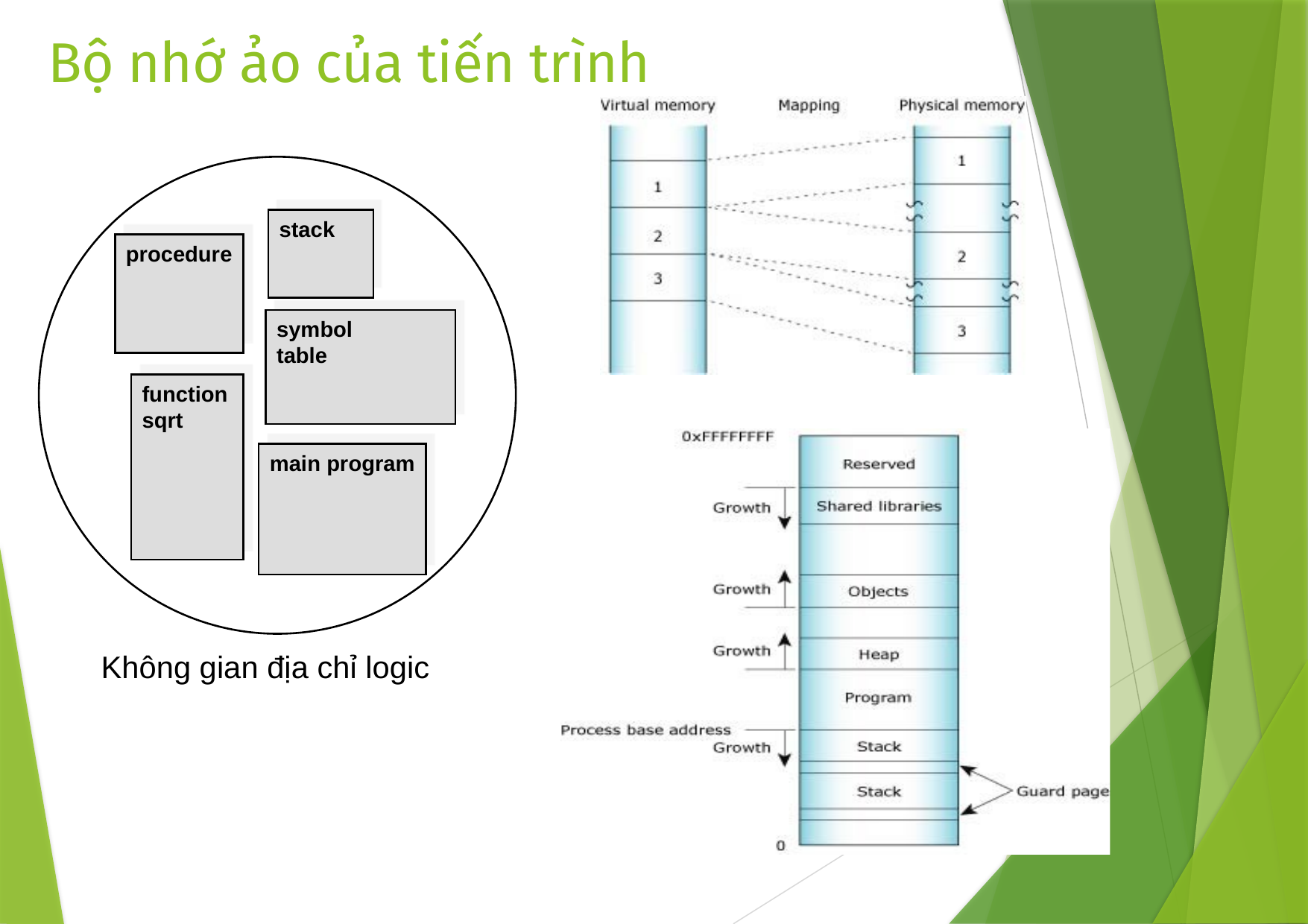

# Bộ nhớ ảo của tiến trình

stack
procedure
symbol
table
function
sqrt
main program
8

Không gian địa chỉ logic